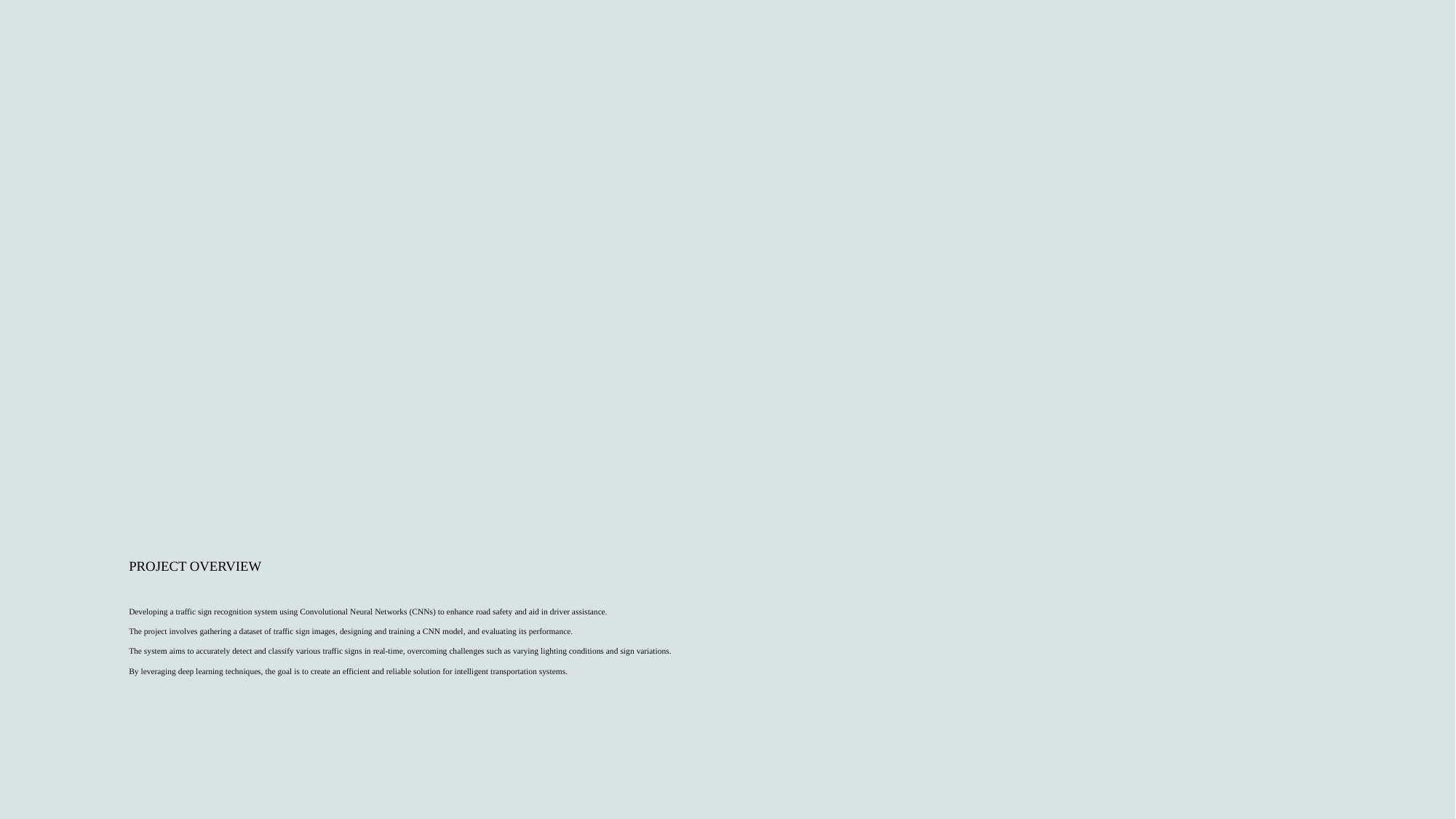

# PROJECT OVERVIEW Developing a traffic sign recognition system using Convolutional Neural Networks (CNNs) to enhance road safety and aid in driver assistance. The project involves gathering a dataset of traffic sign images, designing and training a CNN model, and evaluating its performance. The system aims to accurately detect and classify various traffic signs in real-time, overcoming challenges such as varying lighting conditions and sign variations. By leveraging deep learning techniques, the goal is to create an efficient and reliable solution for intelligent transportation systems.